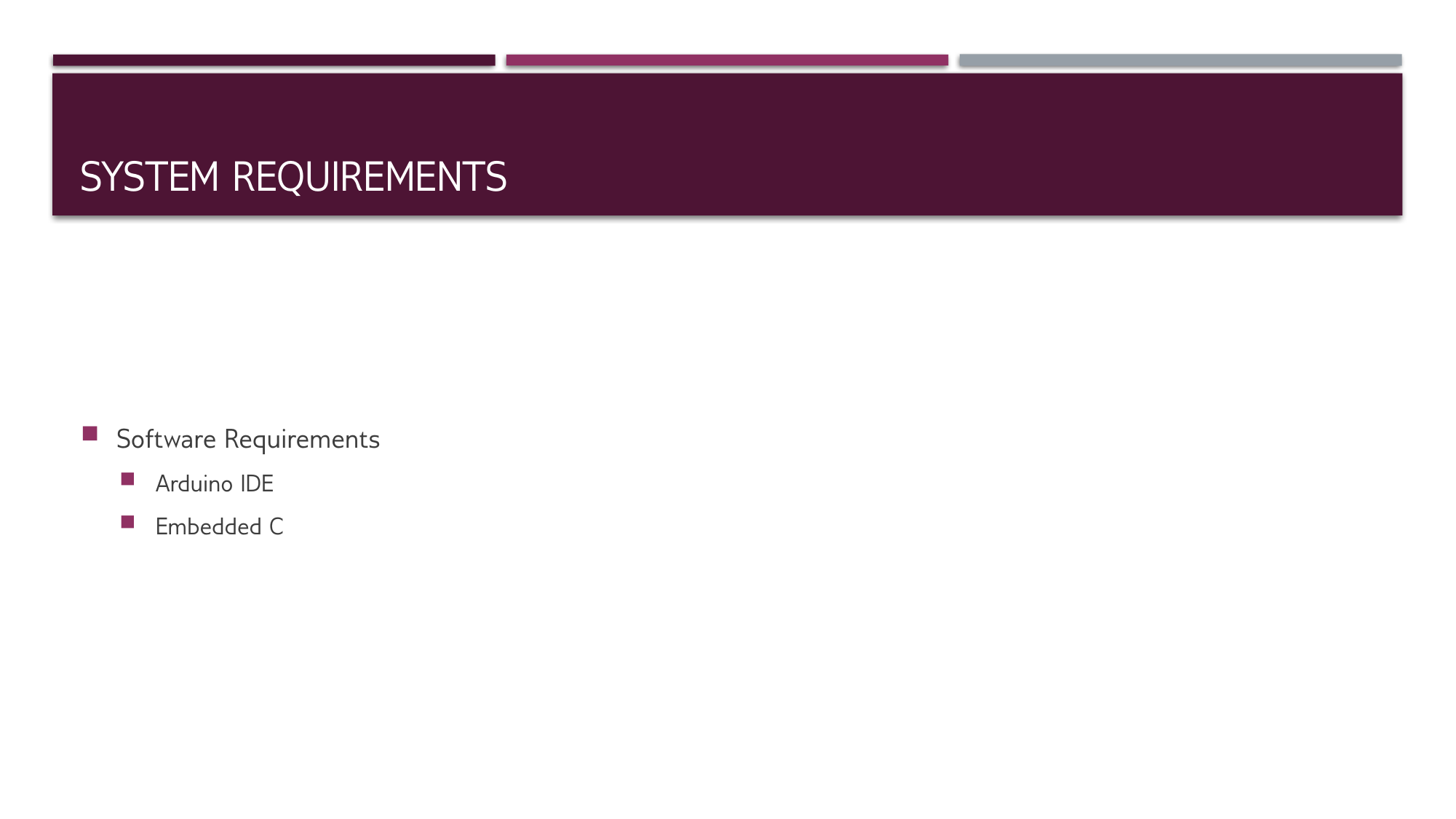

# System Requirements
Software Requirements
Arduino IDE
Embedded C